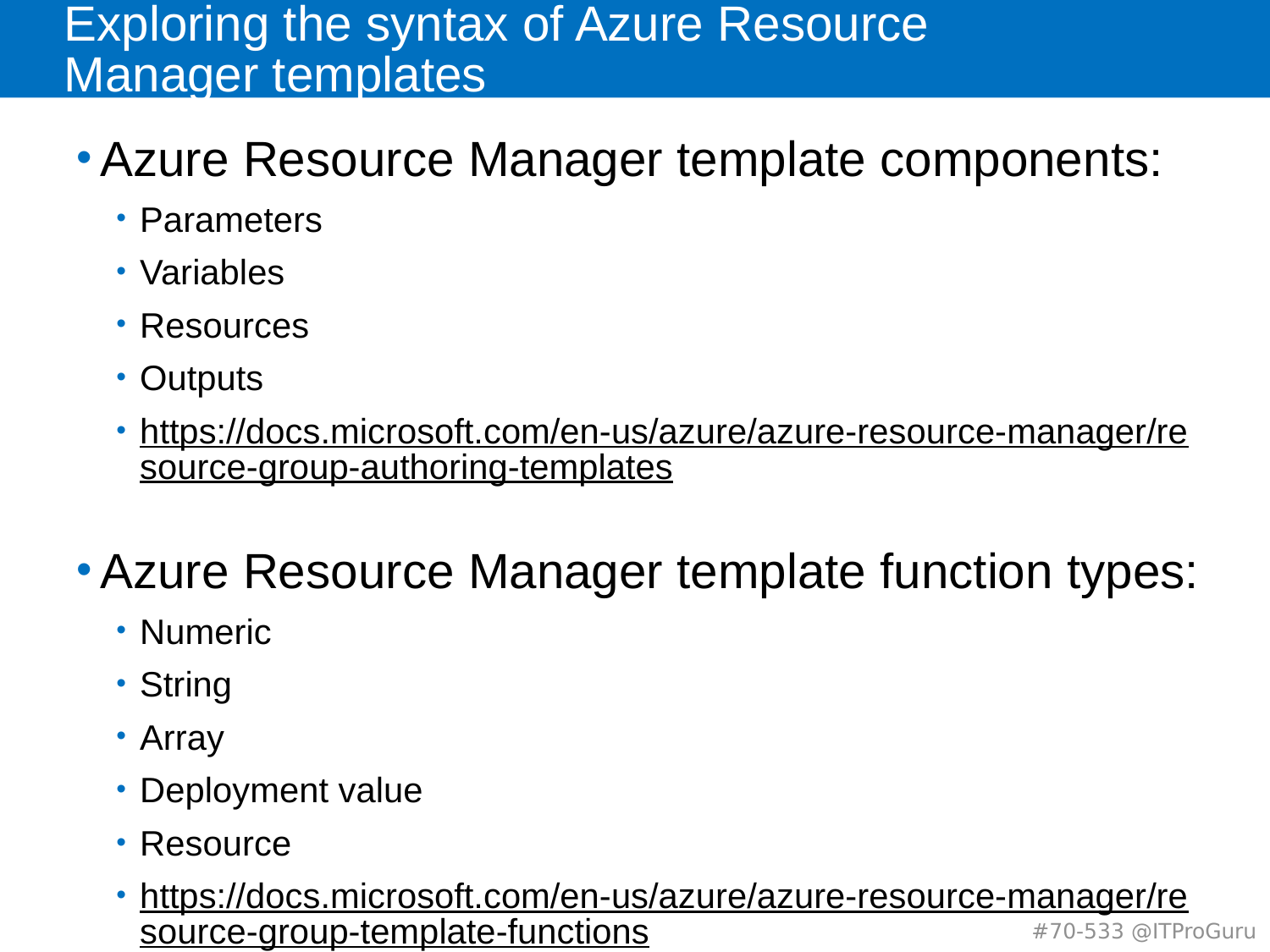

# Exploring the syntax of Azure Resource Manager templates
Azure Resource Manager template components:
Parameters
Variables
Resources
Outputs
https://docs.microsoft.com/en-us/azure/azure-resource-manager/resource-group-authoring-templates
Azure Resource Manager template function types:
Numeric
String
Array
Deployment value
Resource
https://docs.microsoft.com/en-us/azure/azure-resource-manager/resource-group-template-functions